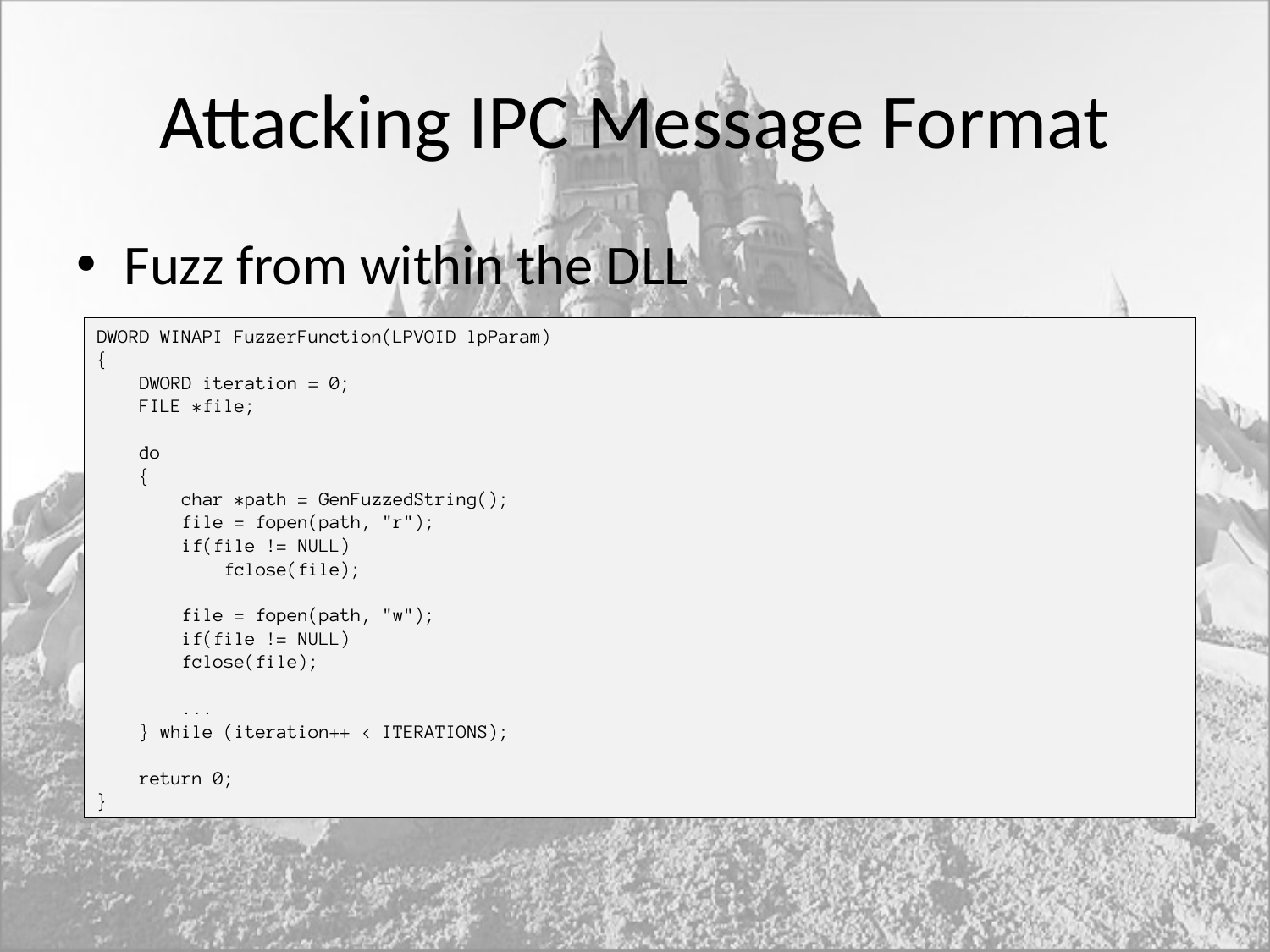

# Attacking IPC Message Format
Fuzz from within the DLL
DWORD WINAPI FuzzerFunction(LPVOID lpParam)
{
    DWORD iteration = 0;
    FILE *file;

    do
    {
        char *path = GenFuzzedString();
        file = fopen(path, "r");
        if(file != NULL)
            fclose(file);

        file = fopen(path, "w");
        if(file != NULL)
        fclose(file);

        ...
    } while (iteration++ < ITERATIONS);

    return 0;
}